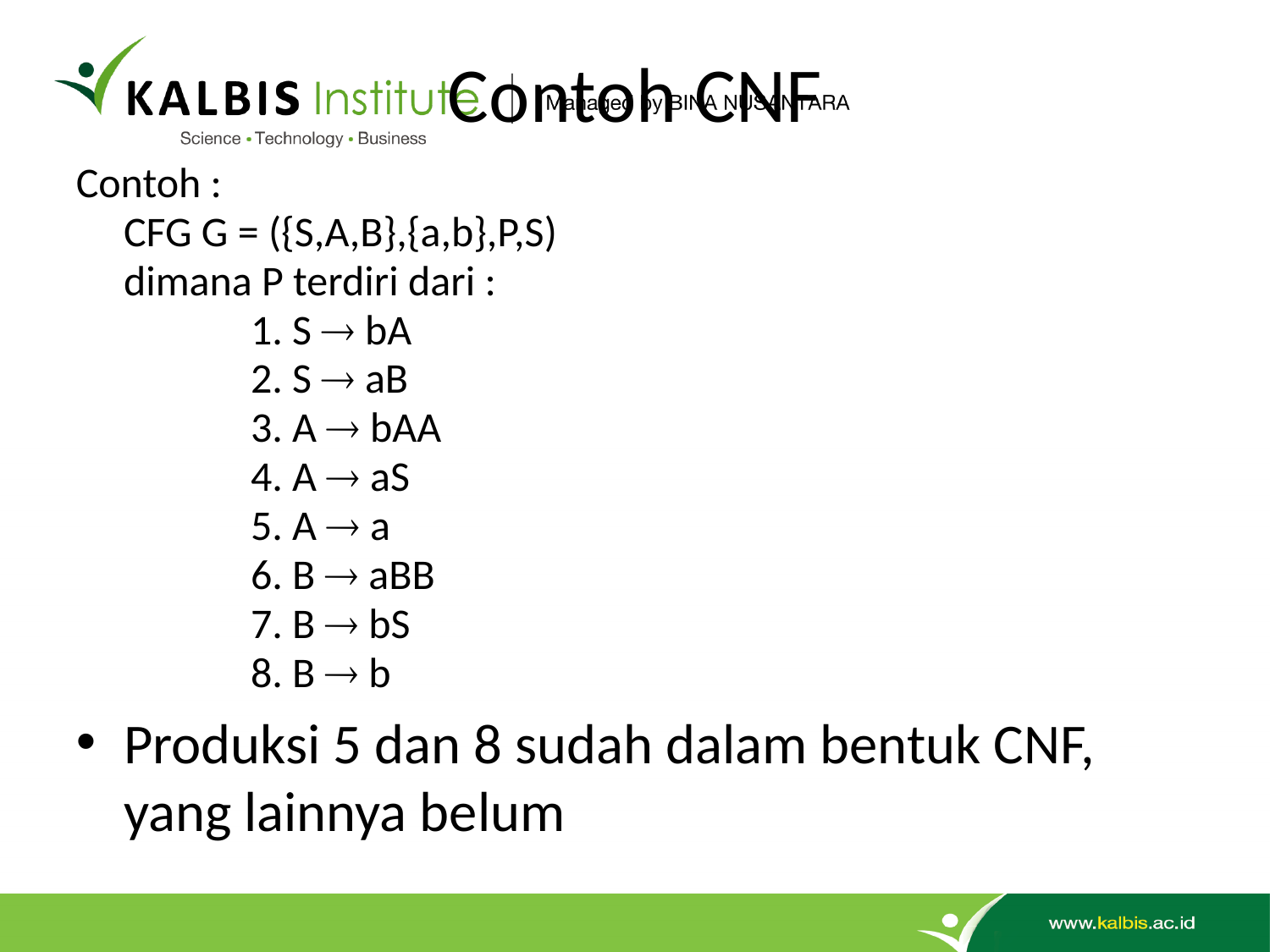

# Contoh CNF
Contoh :
	CFG G = ({S,A,B},{a,b},P,S)
	dimana P terdiri dari :
		1. S → bA
		2. S → aB
		3. A → bAA
		4. A → aS
		5. A → a
		6. B → aBB
		7. B → bS
		8. B → b
Produksi 5 dan 8 sudah dalam bentuk CNF, yang lainnya belum